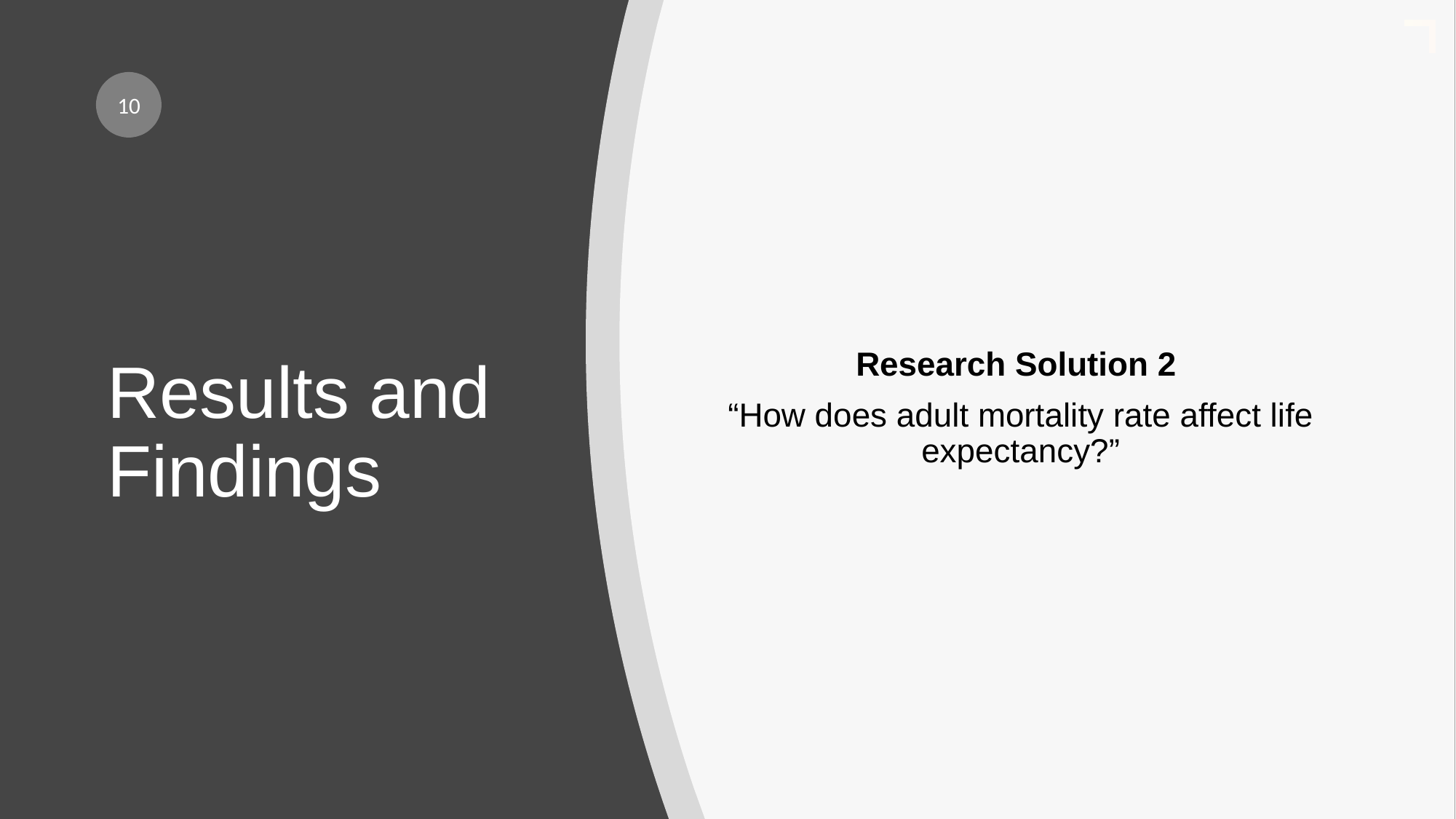

10
Research Solution 2
“How does adult mortality rate affect life expectancy?”

# Results and Findings